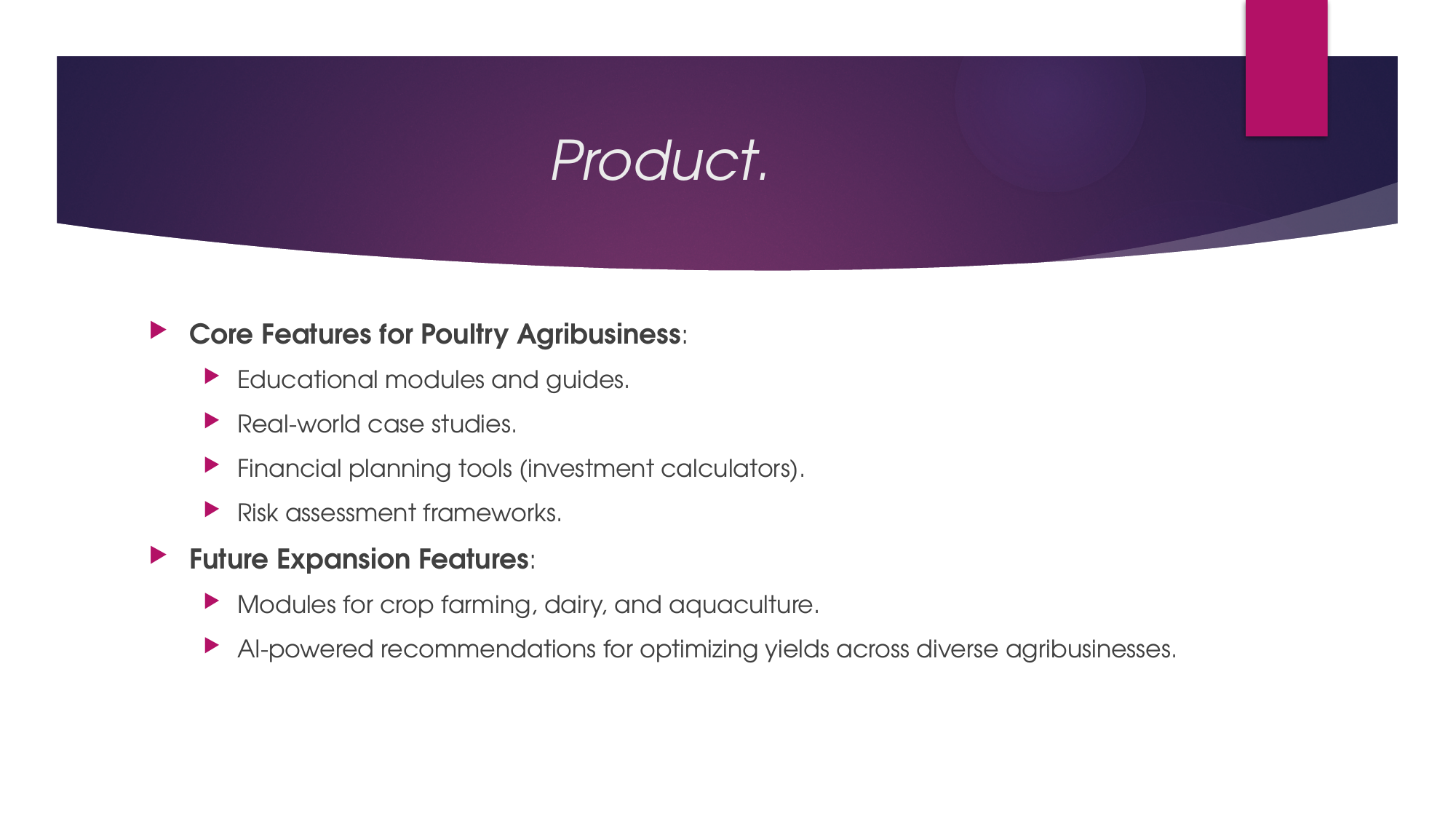

# Product.
Core Features for Poultry Agribusiness:
Educational modules and guides.
Real-world case studies.
Financial planning tools (investment calculators).
Risk assessment frameworks.
Future Expansion Features:
Modules for crop farming, dairy, and aquaculture.
AI-powered recommendations for optimizing yields across diverse agribusinesses.